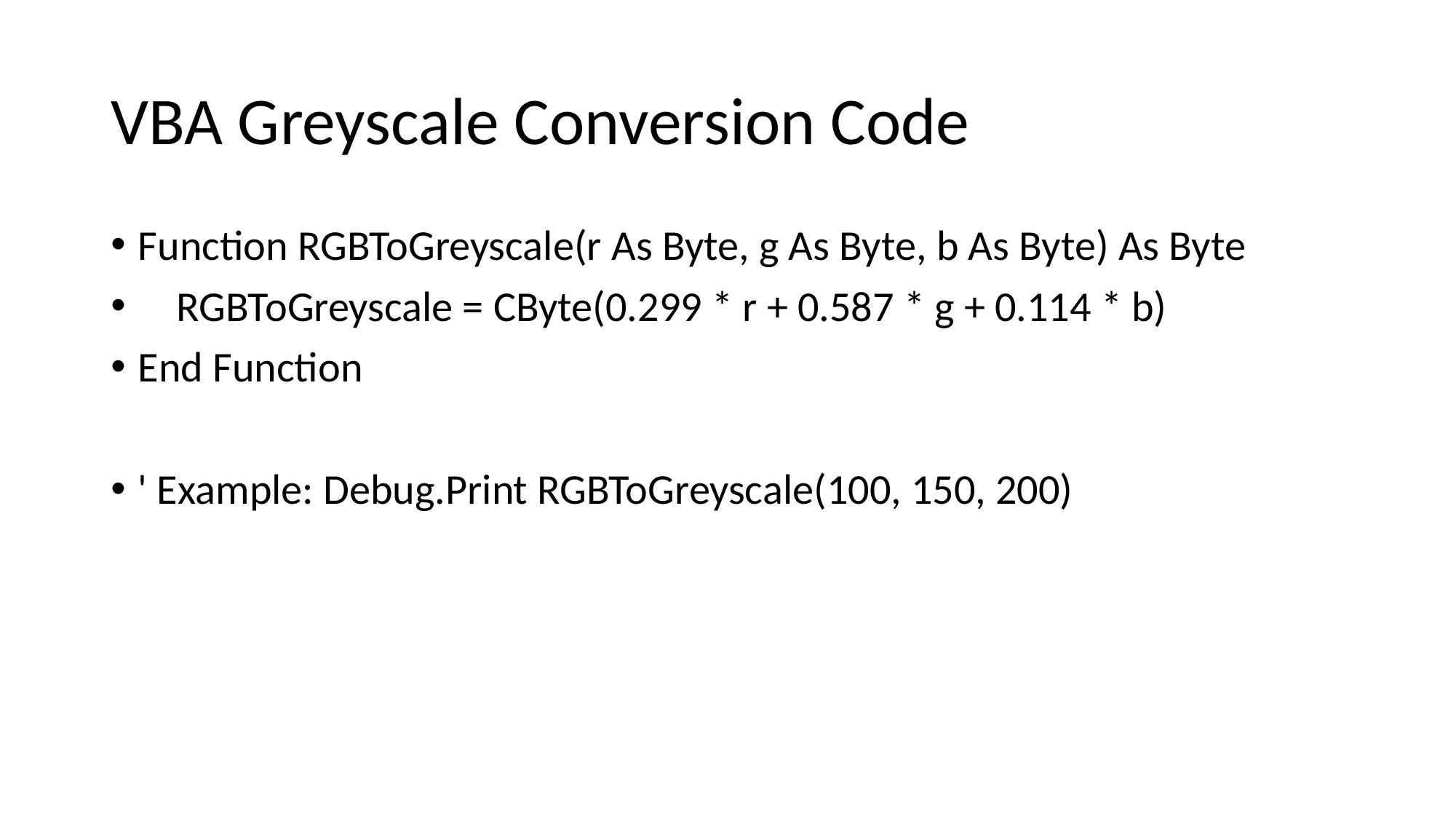

# VBA Greyscale Conversion Code
Function RGBToGreyscale(r As Byte, g As Byte, b As Byte) As Byte
    RGBToGreyscale = CByte(0.299 * r + 0.587 * g + 0.114 * b)
End Function

' Example: Debug.Print RGBToGreyscale(100, 150, 200)